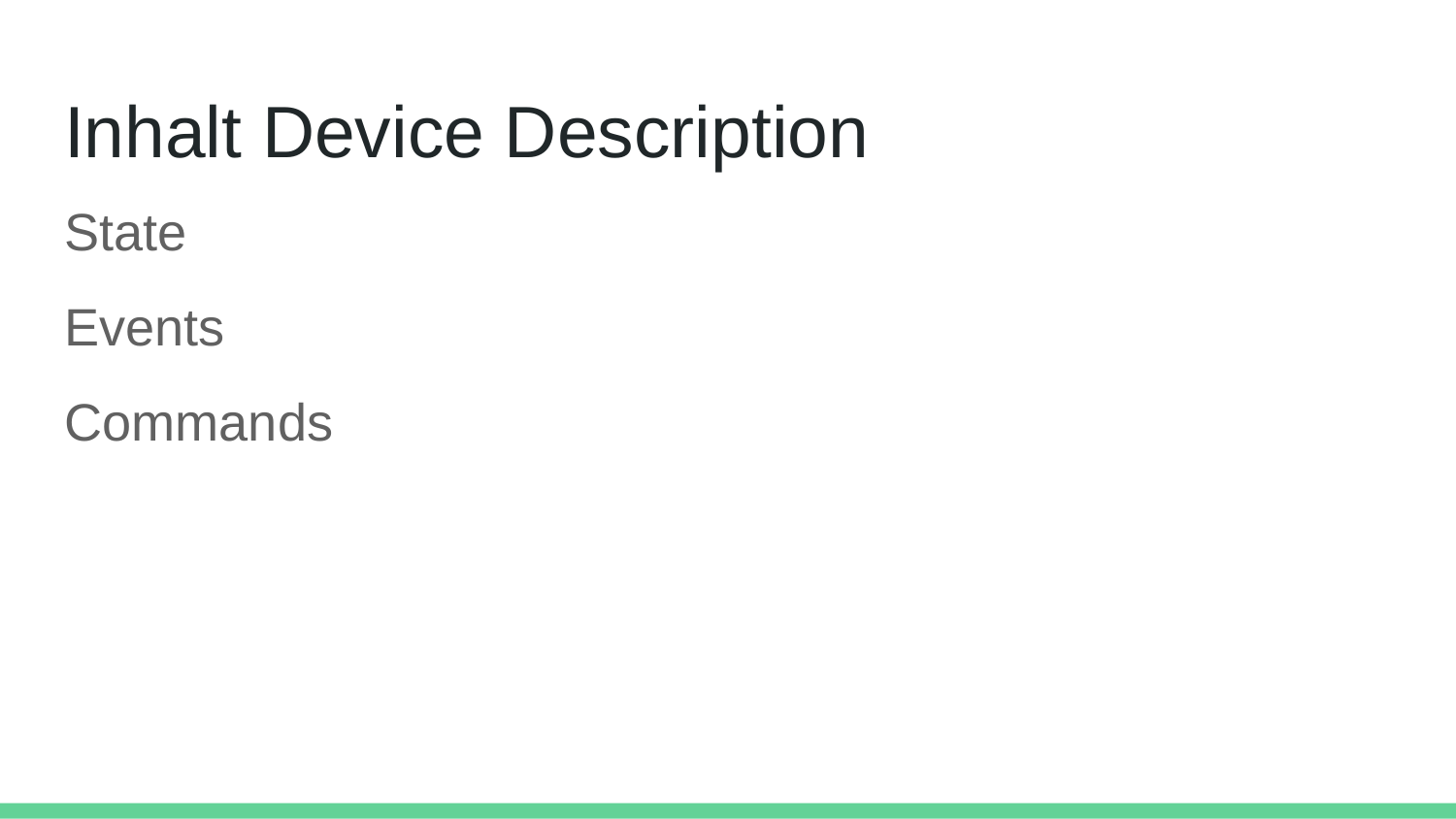

# Inhalt Device Description
State
Events
Commands